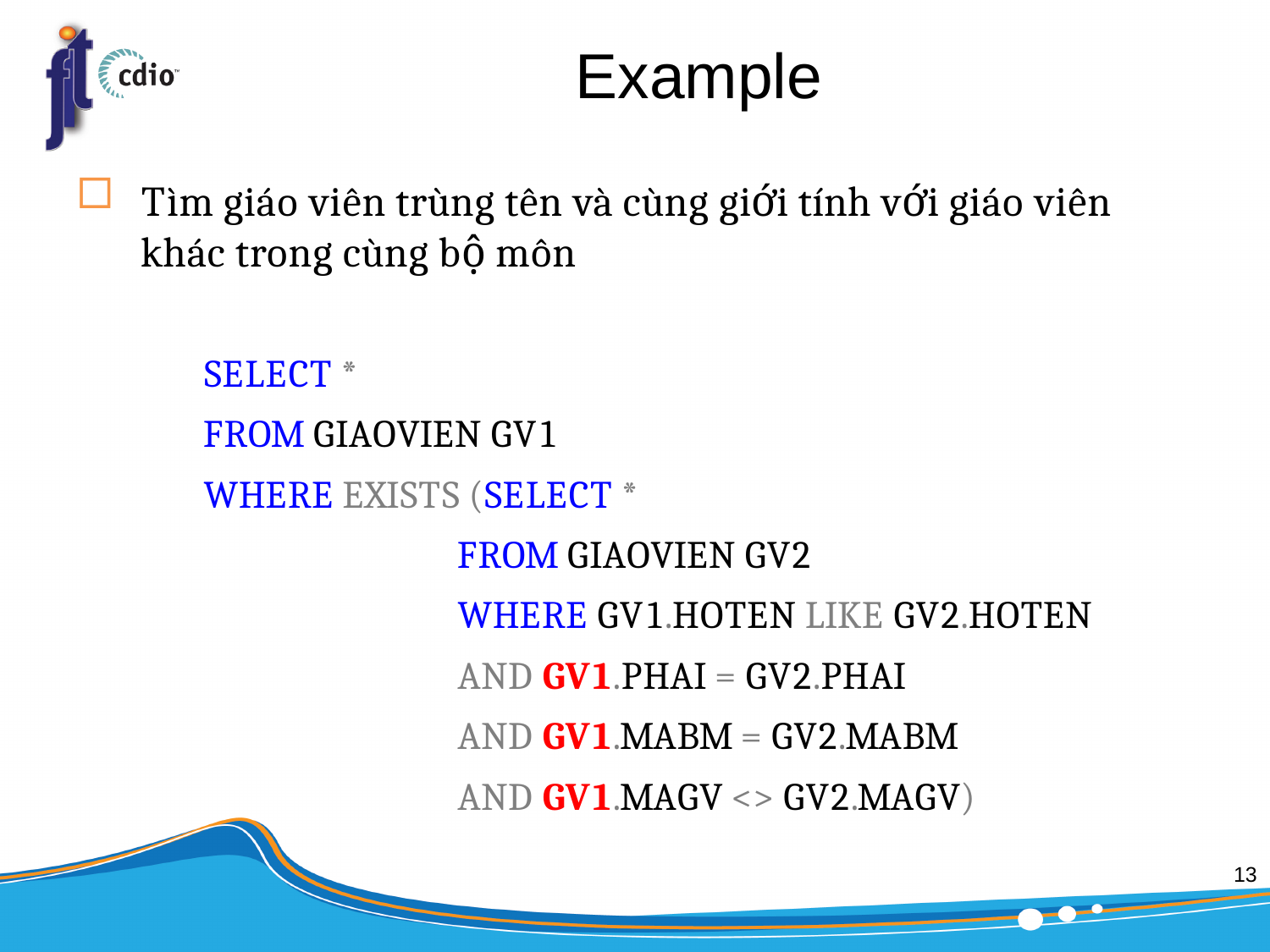

# Example
Tìm giáo viên trùng tên và cùng giới tính với giáo viên khác trong cùng bộ môn

SELECT *
FROM GIAOVIEN GV1
WHERE EXISTS (SELECT *
		FROM GIAOVIEN GV2
		WHERE GV1.HOTEN LIKE GV2.HOTEN
		AND GV1.PHAI = GV2.PHAI
		AND GV1.MABM = GV2.MABM
		AND GV1.MAGV <> GV2.MAGV)
13